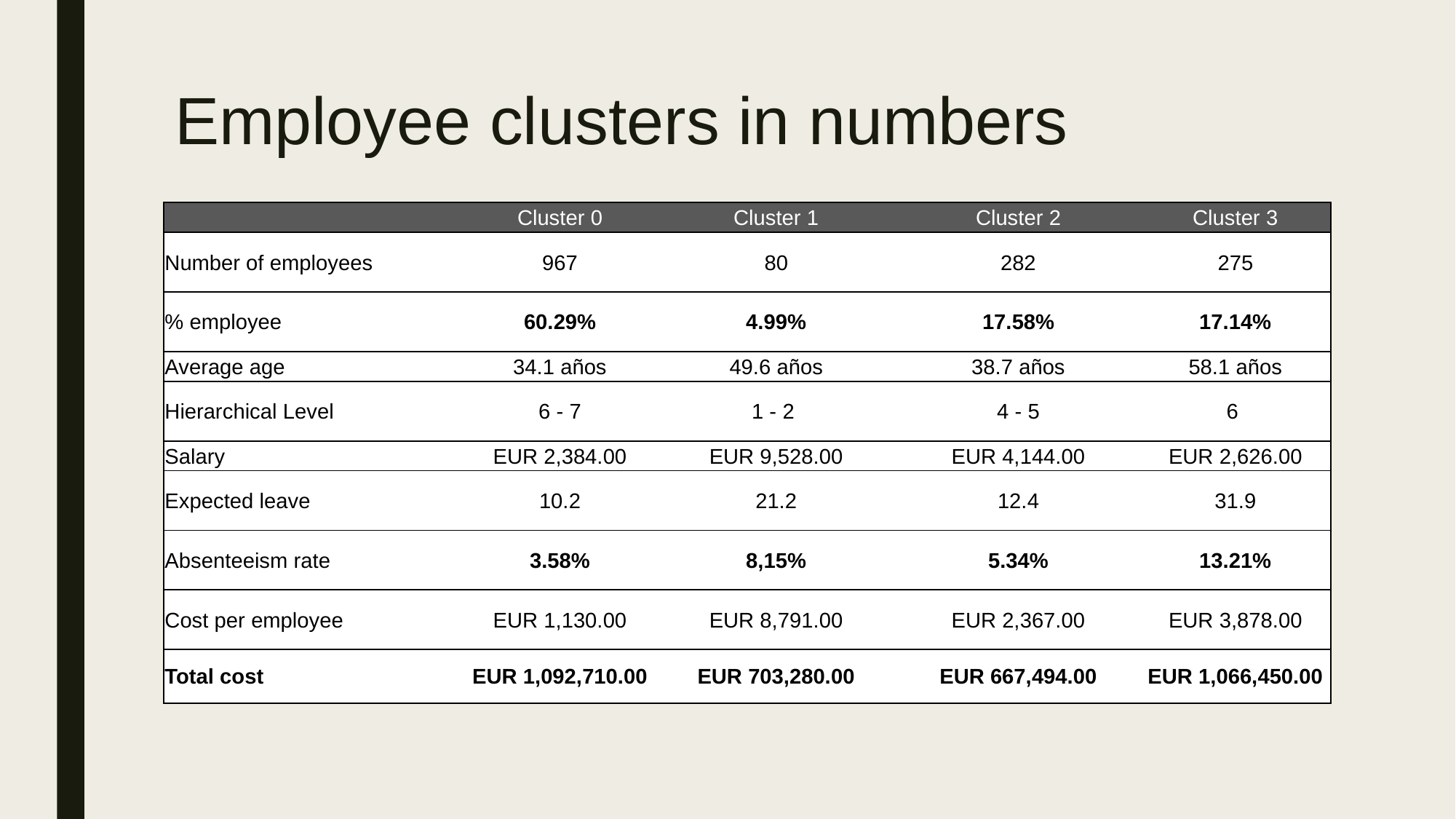

# Employee clusters in numbers
|  | Cluster 0 | Cluster 1 | Cluster 2 | Cluster 3 |
| --- | --- | --- | --- | --- |
| Number of employees | 967 | 80 | 282 | 275 |
| % employee | 60.29% | 4.99% | 17.58% | 17.14% |
| Average age | 34.1 años | 49.6 años | 38.7 años | 58.1 años |
| Hierarchical Level | 6 - 7 | 1 - 2 | 4 - 5 | 6 |
| Salary | EUR 2,384.00 | EUR 9,528.00 | EUR 4,144.00 | EUR 2,626.00 |
| Expected leave | 10.2 | 21.2 | 12.4 | 31.9 |
| Absenteeism rate | 3.58% | 8,15% | 5.34% | 13.21% |
| Cost per employee | EUR 1,130.00 | EUR 8,791.00 | EUR 2,367.00 | EUR 3,878.00 |
| Total cost | EUR 1,092,710.00 | EUR 703,280.00 | EUR 667,494.00 | EUR 1,066,450.00 |